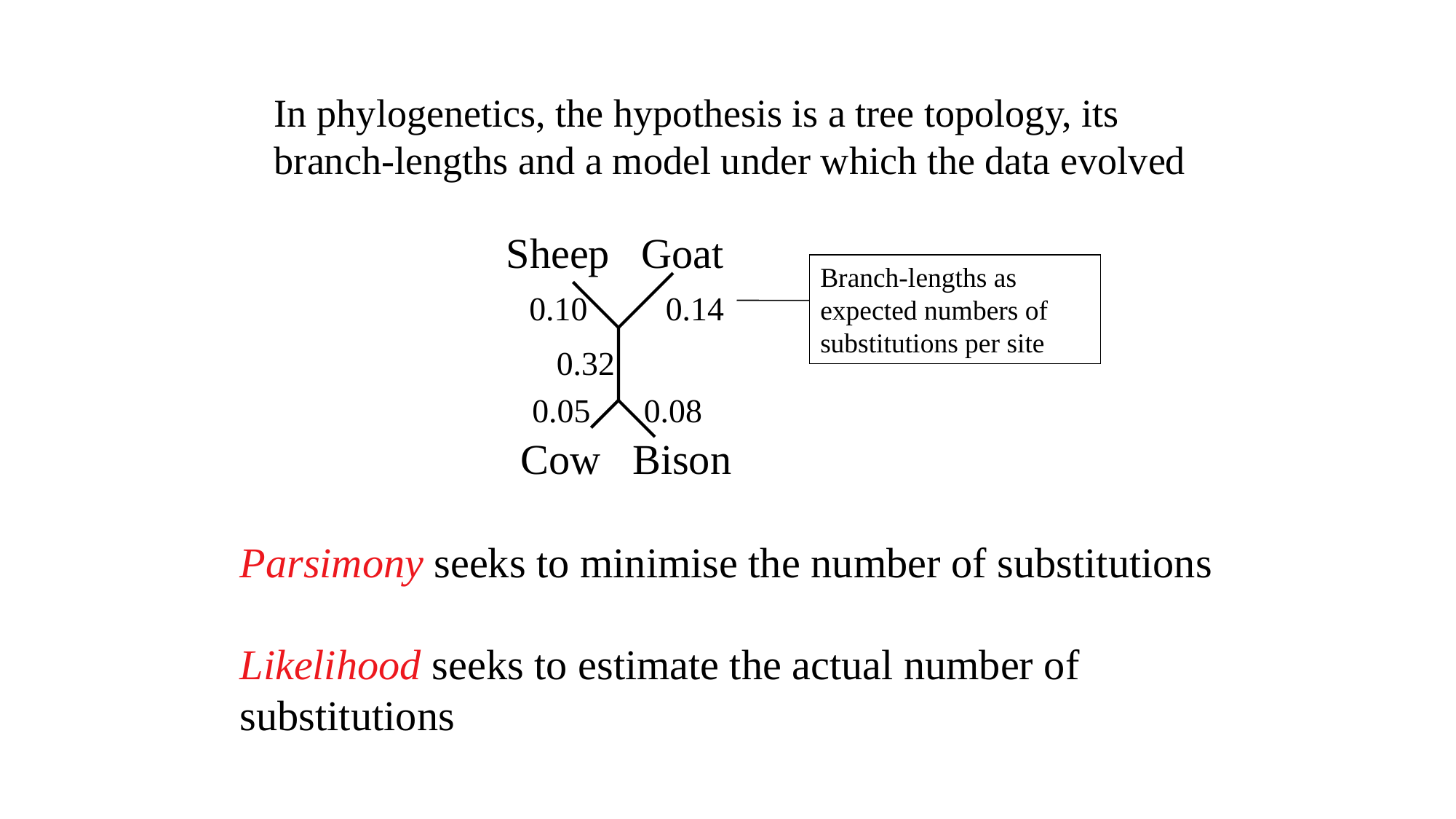

In phylogenetics, the hypothesis is a tree topology, its branch-lengths and a model under which the data evolved
Sheep   Goat
Branch-lengths as expected numbers of substitutions per site

0.10

0.14

0.32
0.05
0.08

   Cow   Bison
Parsimony seeks to minimise the number of substitutions

Likelihood seeks to estimate the actual number of substitutions